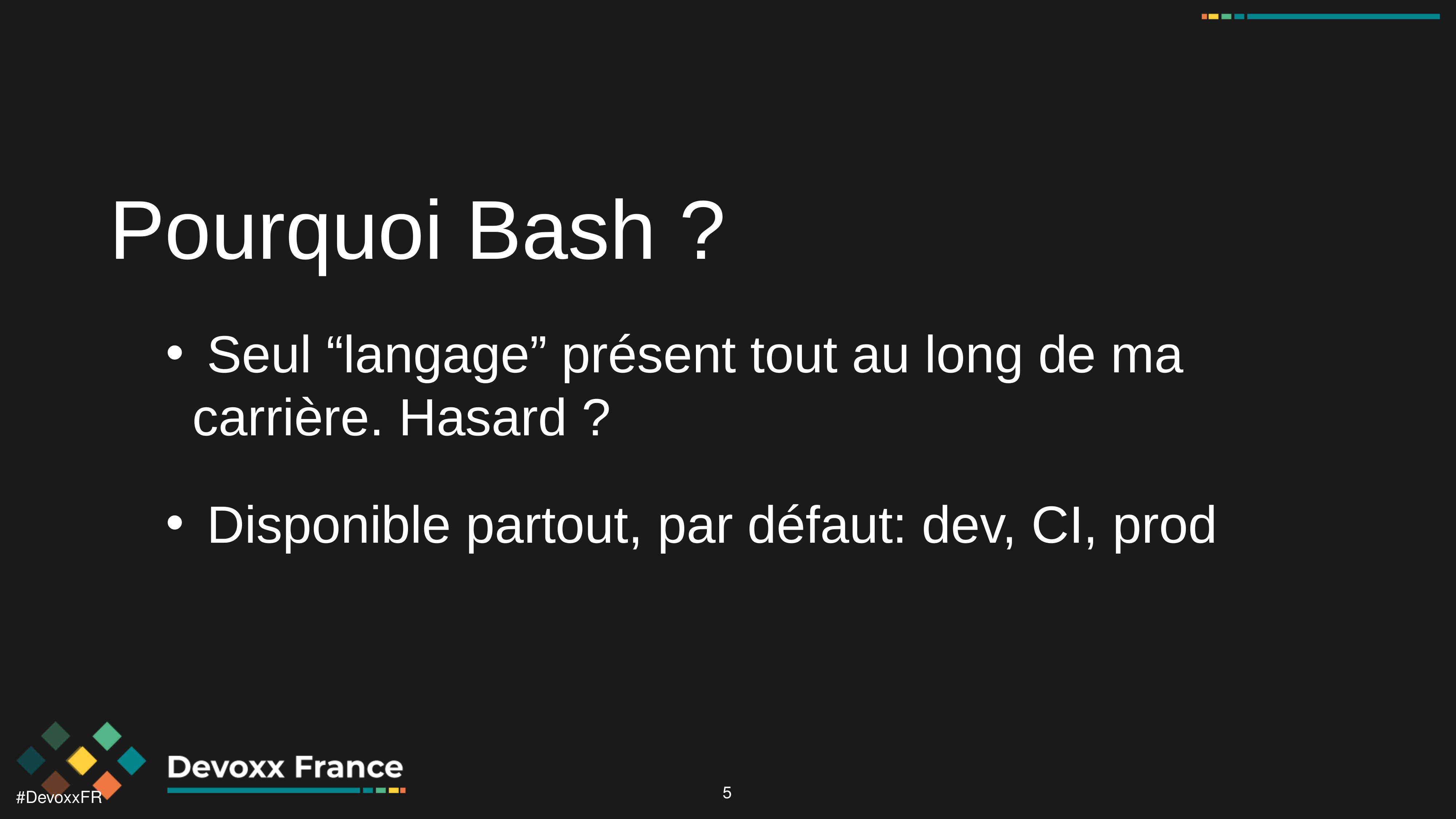

Pourquoi Bash ?
 Seul “langage” présent tout au long de ma carrière. Hasard ?
 Disponible partout, par défaut: dev, CI, prod

5